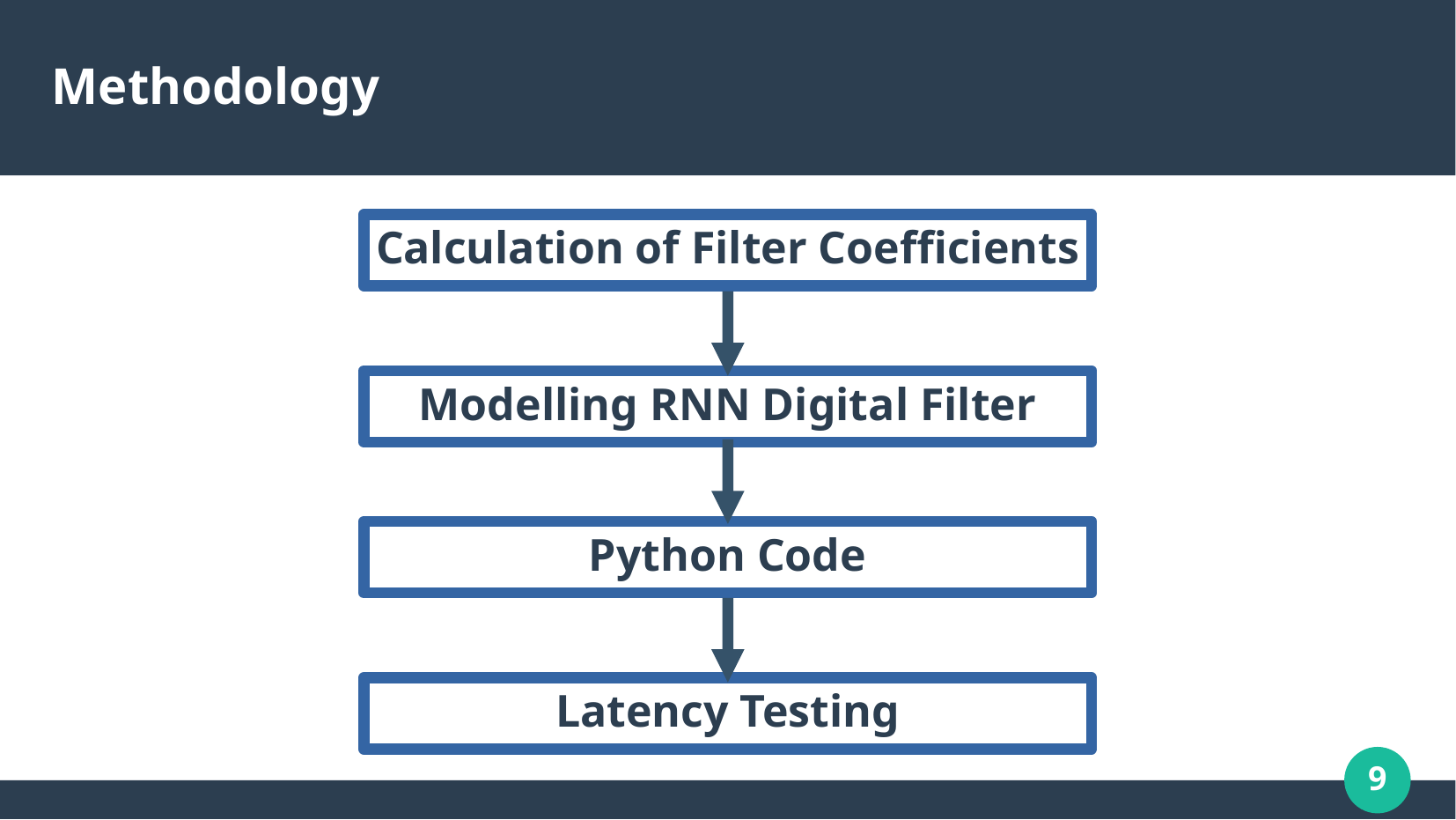

# Methodology
Calculation of Filter Coefficients

Modelling RNN Digital Filter

Python Code

Latency Testing